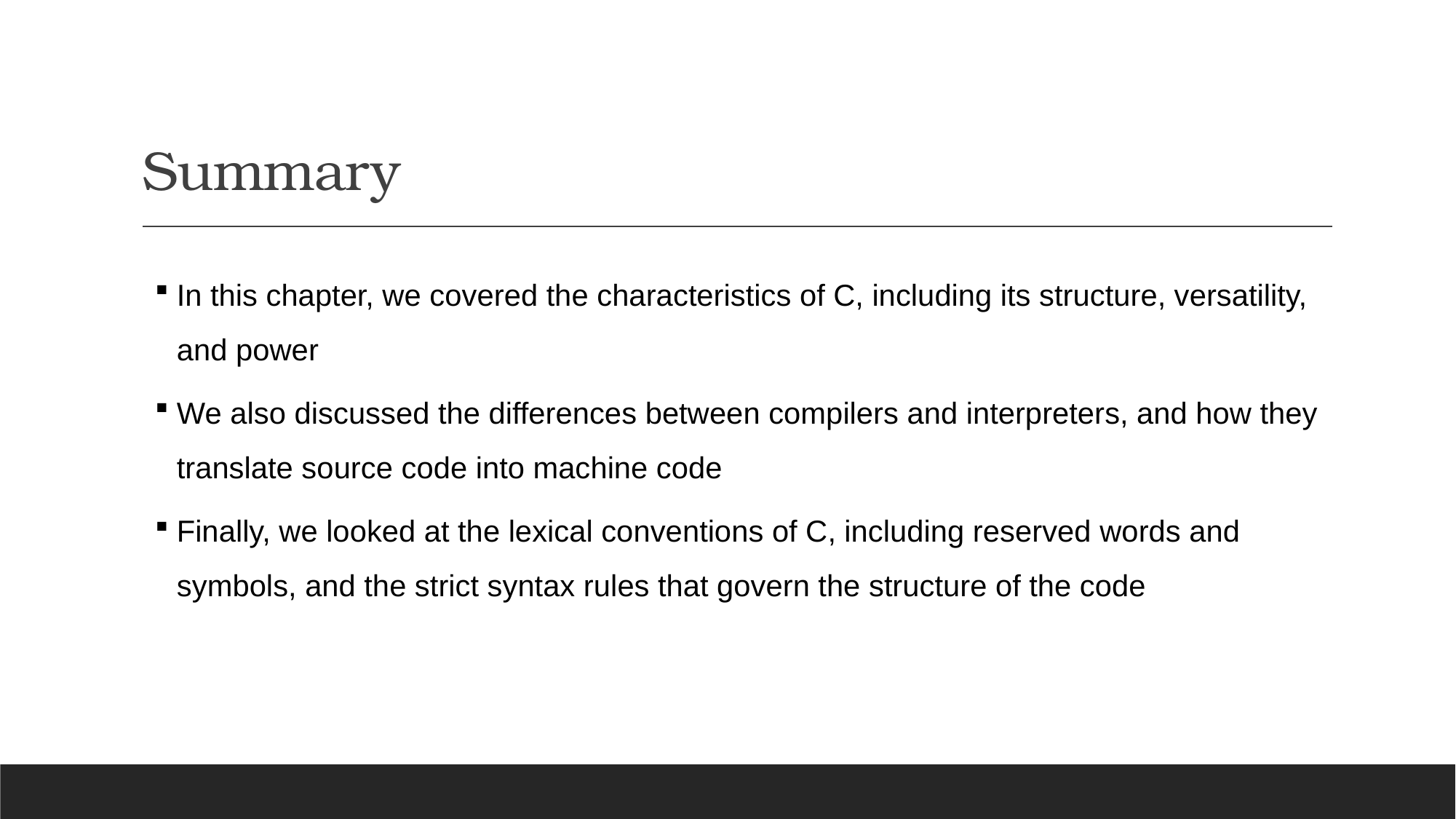

# Summary
In this chapter, we covered the characteristics of C, including its structure, versatility, and power
We also discussed the differences between compilers and interpreters, and how they translate source code into machine code
Finally, we looked at the lexical conventions of C, including reserved words and symbols, and the strict syntax rules that govern the structure of the code